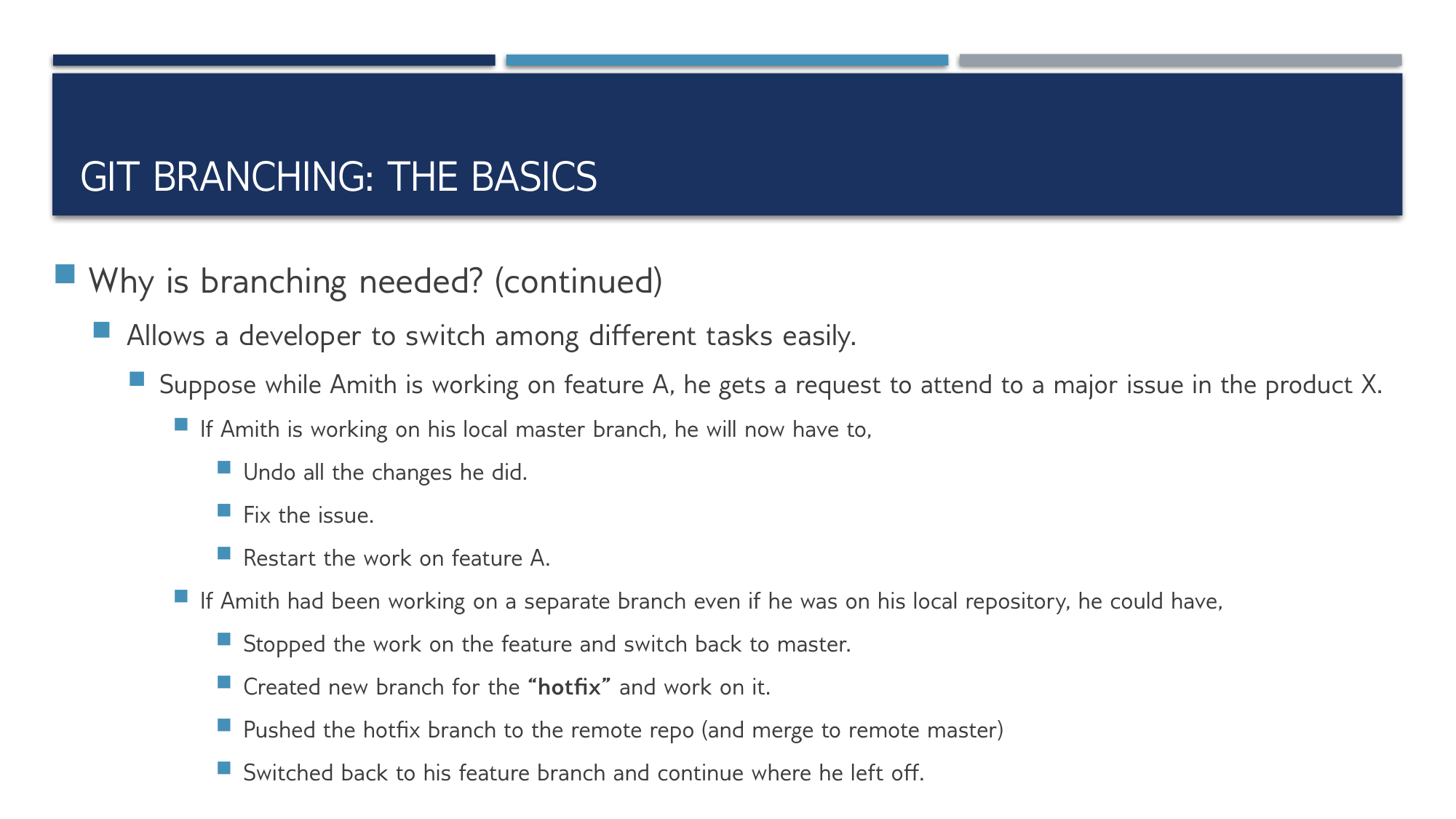

# Git Branching: The basics
Why is branching needed? (continued)
Allows a developer to switch among different tasks easily.
Suppose while Amith is working on feature A, he gets a request to attend to a major issue in the product X.
If Amith is working on his local master branch, he will now have to,
Undo all the changes he did.
Fix the issue.
Restart the work on feature A.
If Amith had been working on a separate branch even if he was on his local repository, he could have,
Stopped the work on the feature and switch back to master.
Created new branch for the “hotfix” and work on it.
Pushed the hotfix branch to the remote repo (and merge to remote master)
Switched back to his feature branch and continue where he left off.